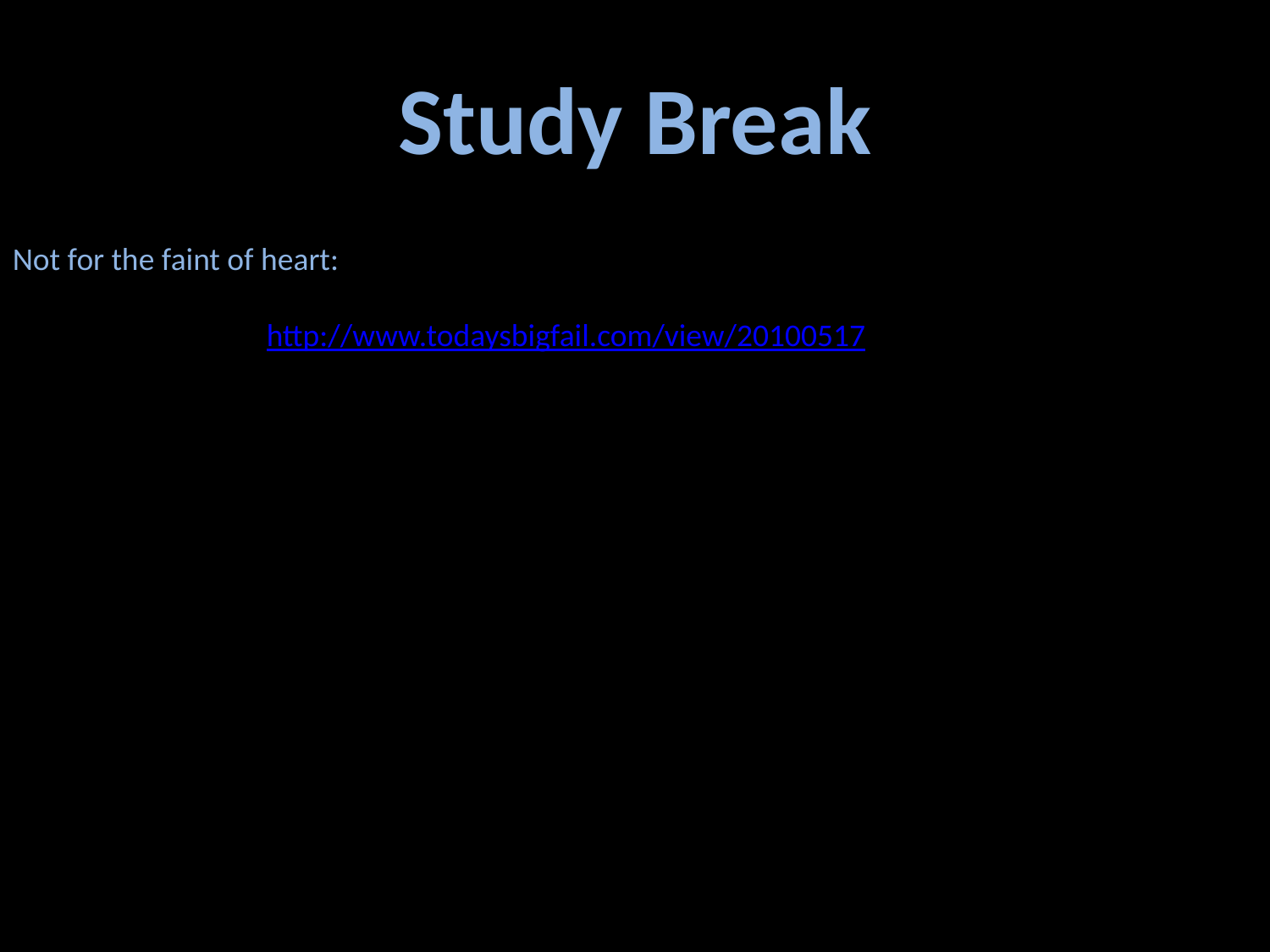

Study Break
Not for the faint of heart:

		http://www.todaysbigfail.com/view/20100517